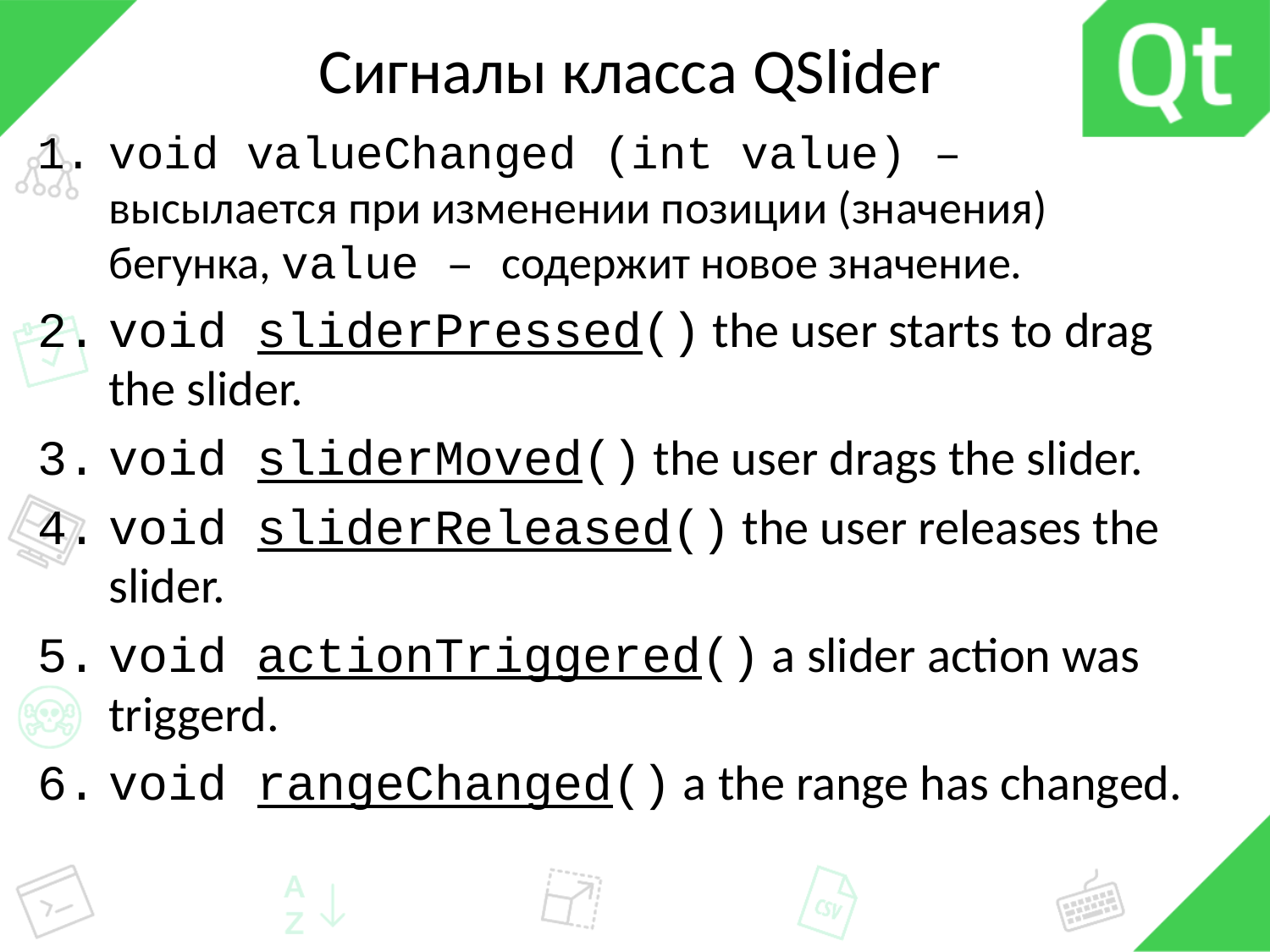

# Сигналы класса QSlider
void valueChanged (int value) – высылается при изменении позиции (значения) бегунка, value – содержит новое значение.
void sliderPressed() the user starts to drag the slider.
void sliderMoved() the user drags the slider.
void sliderReleased() the user releases the slider.
void actionTriggered() a slider action was triggerd.
void rangeChanged() a the range has changed.